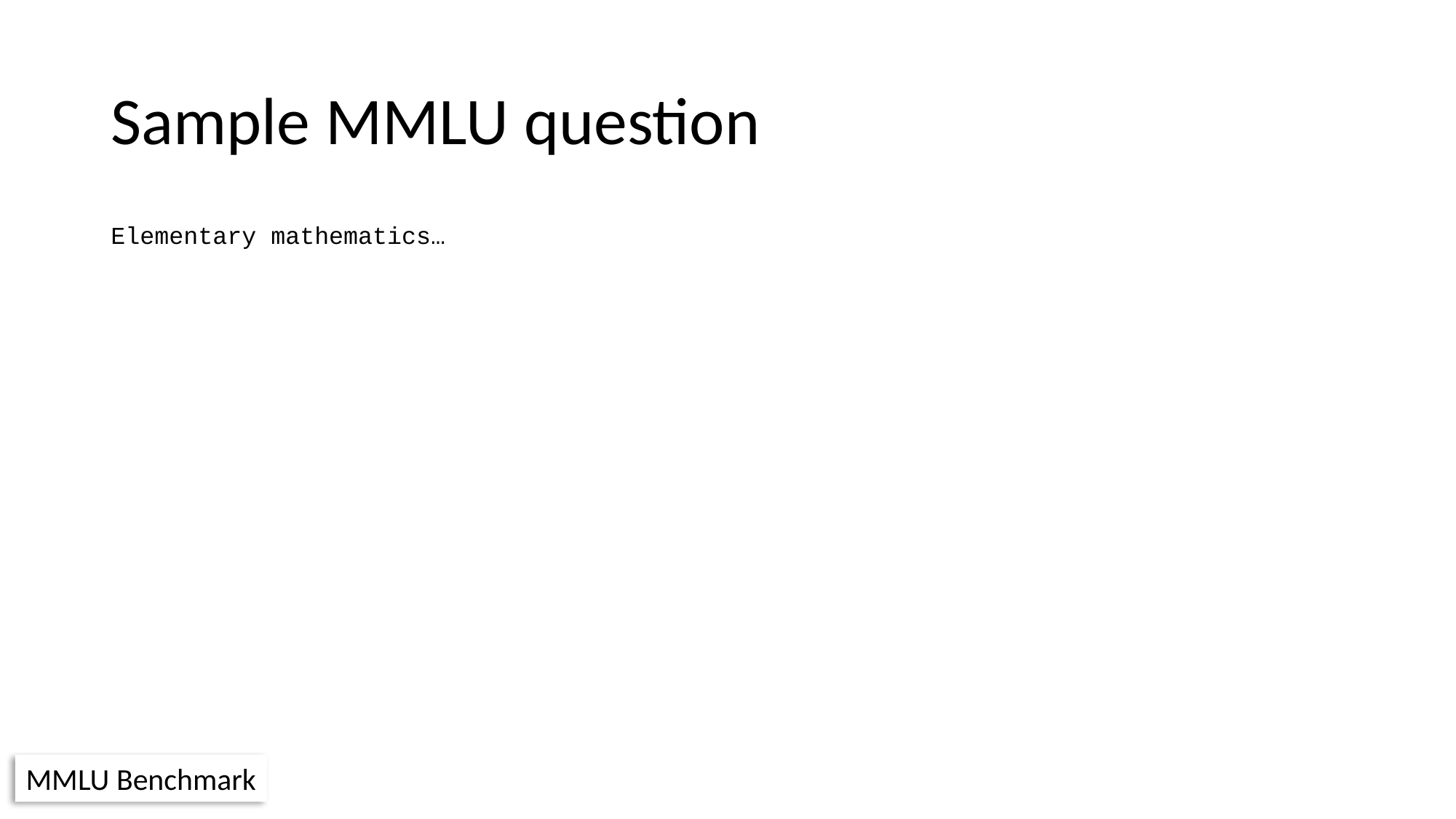

# Sample MMLU question
Elementary mathematics…

MMLU Benchmark